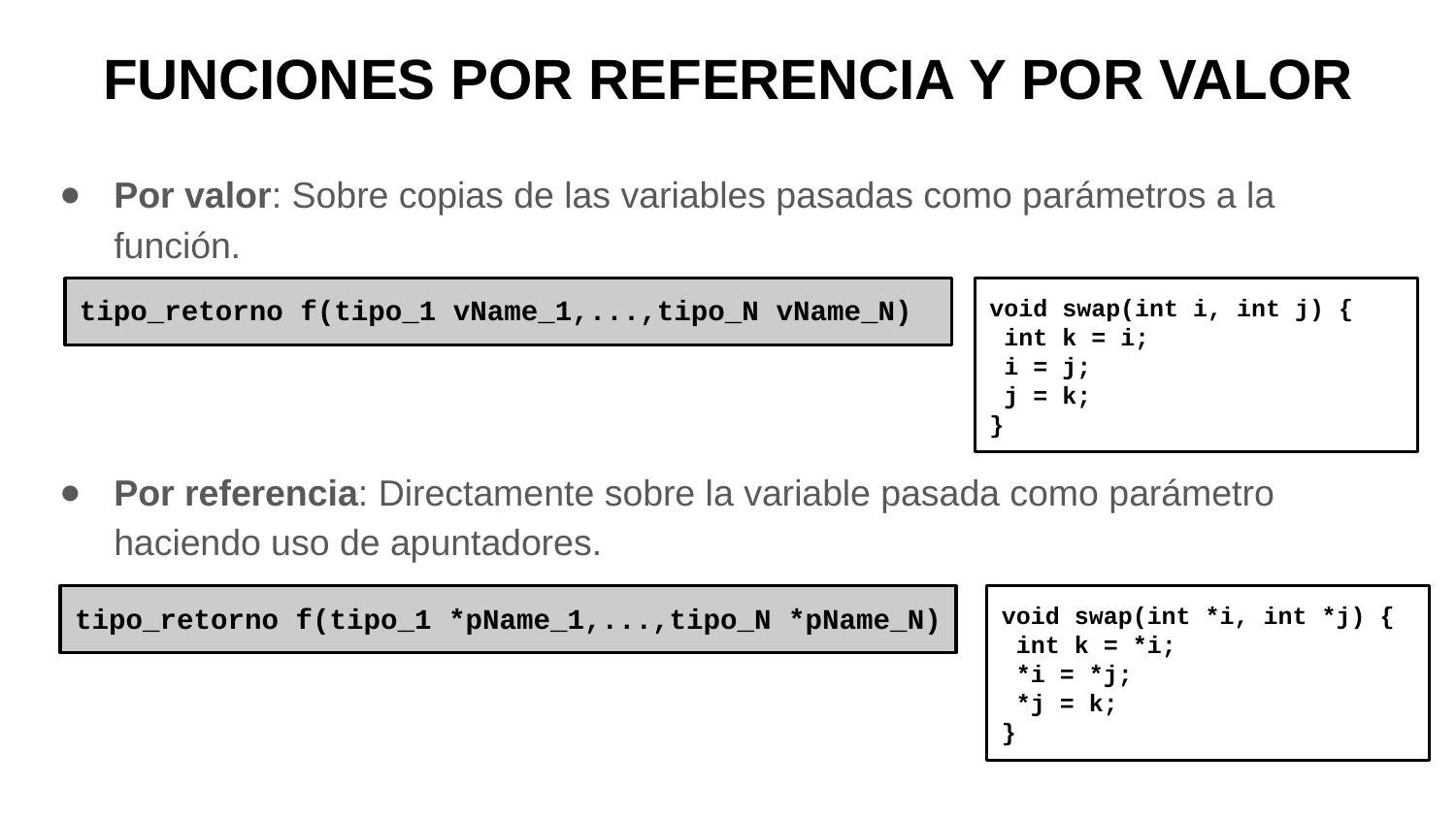

# FUNCIONES POR REFERENCIA Y POR VALOR
Por valor: Sobre copias de las variables pasadas como parámetros a la función.

Por referencia: Directamente sobre la variable pasada como parámetro haciendo uso de apuntadores.

void swap(int i, int j) {
 int k = i;
 i = j;
 j = k;
}
tipo_retorno f(tipo_1 vName_1,...,tipo_N vName_N)
tipo_retorno f(tipo_1 *pName_1,...,tipo_N *pName_N)
void swap(int *i, int *j) {
 int k = *i;
 *i = *j;
 *j = k;
}